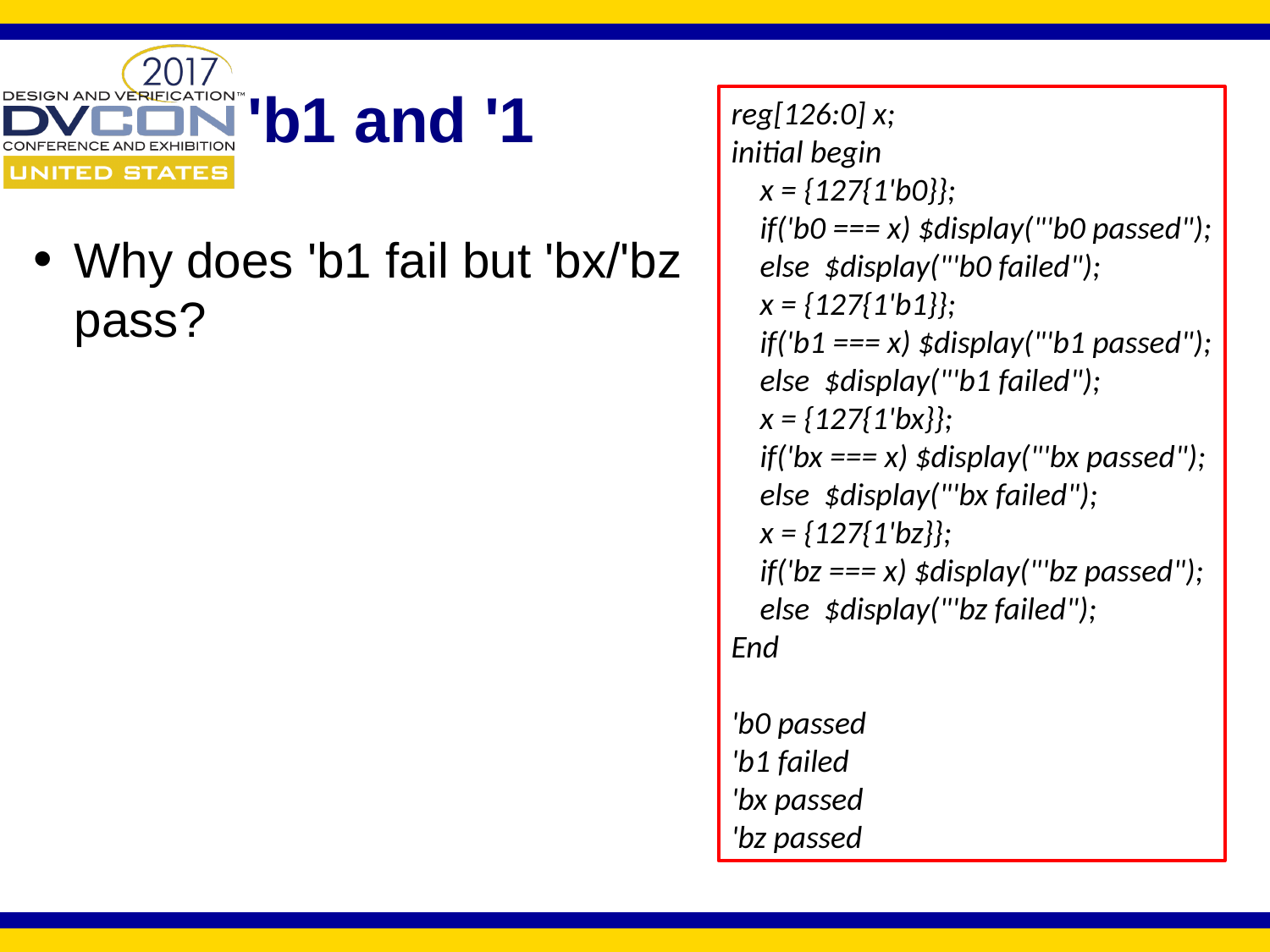

# 'b1 and '1
reg[126:0] x;
initial begin
    x = {127{1'b0}};
    if('b0 === x) $display("'b0 passed");
    else  $display("'b0 failed");
    x = {127{1'b1}};
    if('b1 === x) $display("'b1 passed");
    else  $display("'b1 failed");
    x = {127{1'bx}};
    if('bx === x) $display("'bx passed");
    else  $display("'bx failed");
    x = {127{1'bz}};
    if('bz === x) $display("'bz passed");
    else  $display("'bz failed");
End

'b0 passed
'b1 failed
'bx passed
'bz passed
Why does 'b1 fail but 'bx/'bz pass?